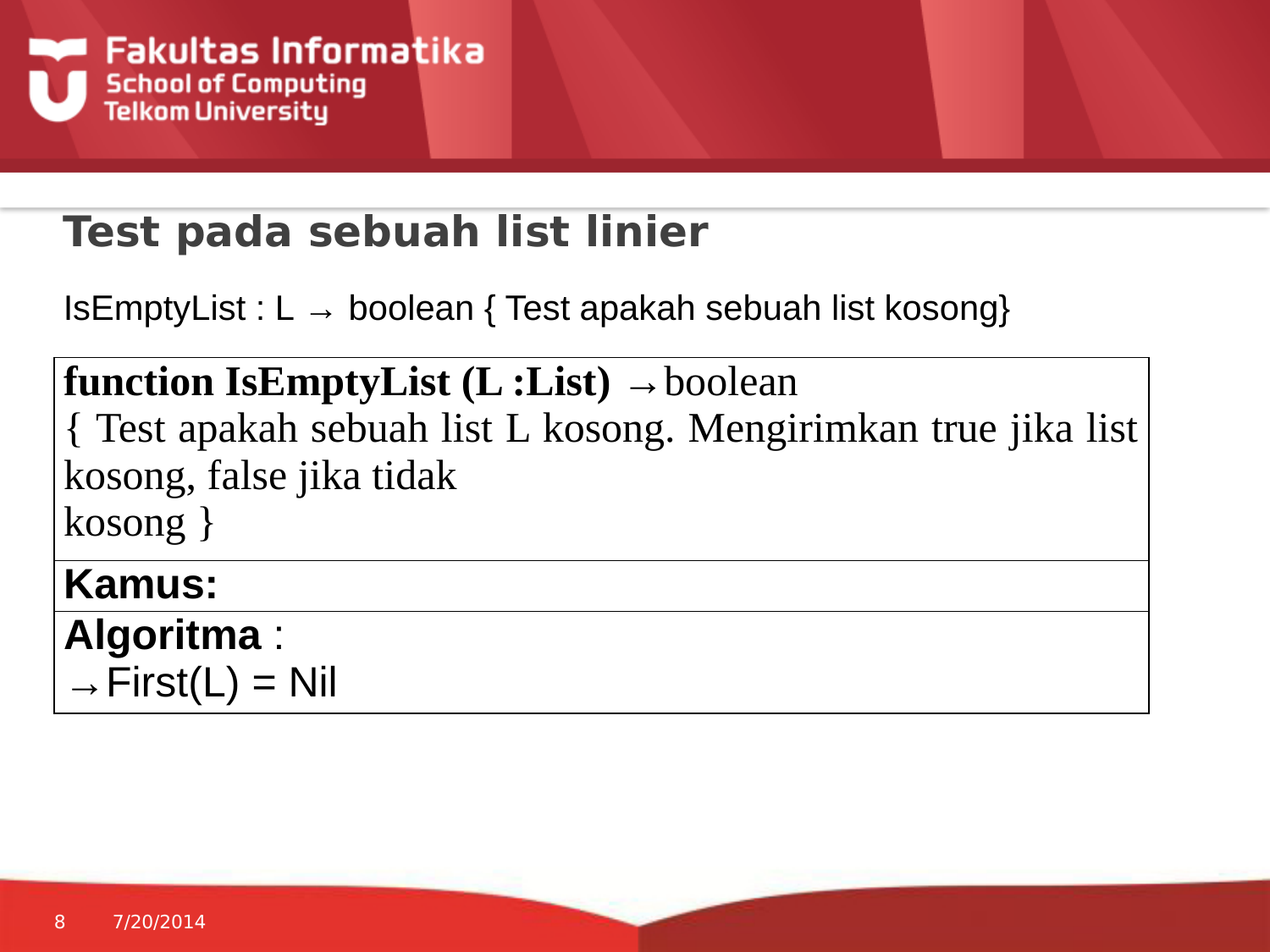

# Test pada sebuah list linier
IsEmptyList : L → boolean { Test apakah sebuah list kosong}
| function IsEmptyList (L :List) →boolean { Test apakah sebuah list L kosong. Mengirimkan true jika list kosong, false jika tidak kosong } |
| --- |
| Kamus: |
| Algoritma : →First(L) = Nil |

8
7/20/2014